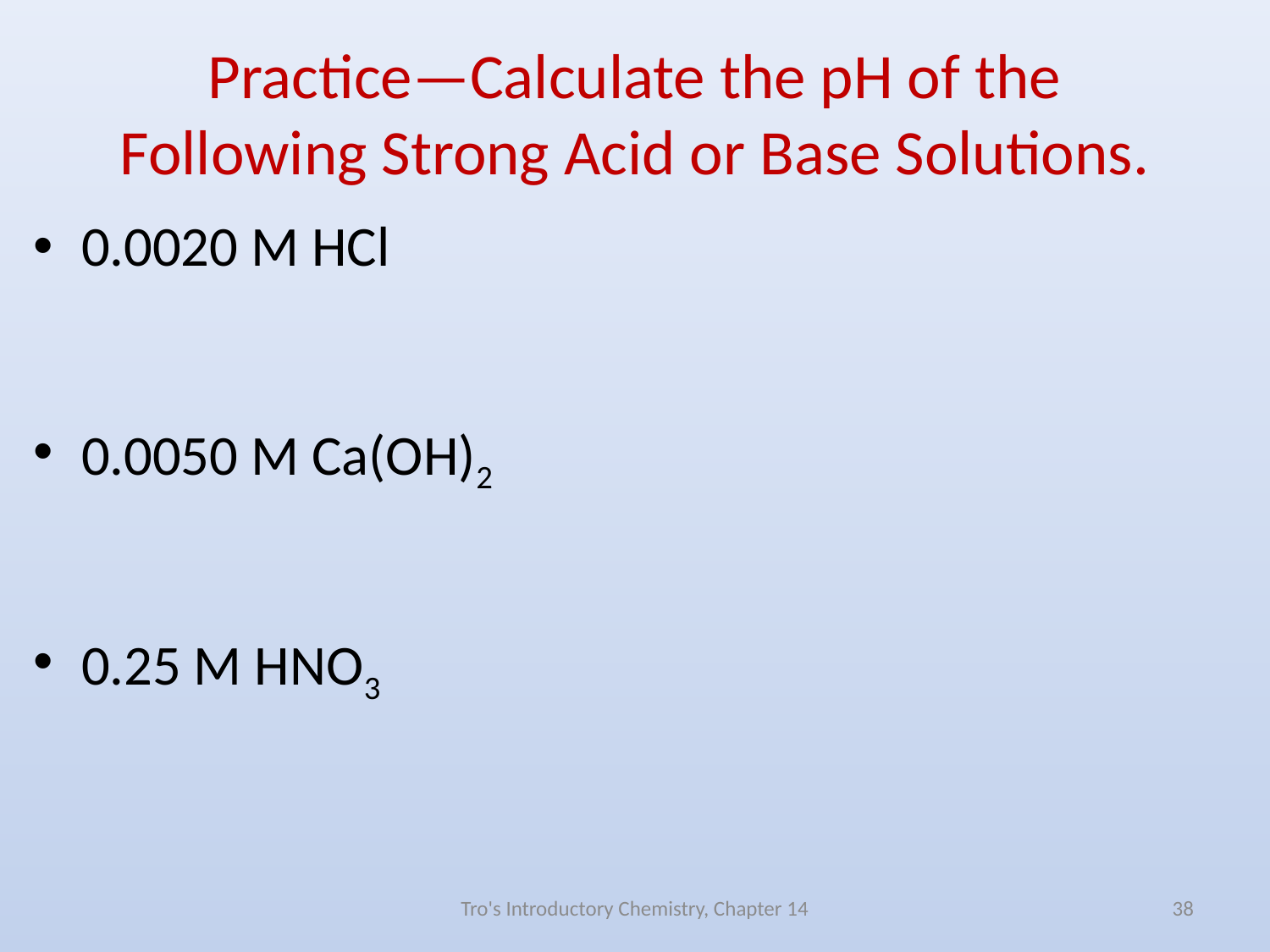

# Practice—Calculate the pH of the Following Strong Acid or Base Solutions.
0.0020 M HCl
0.0050 M Ca(OH)2
0.25 M HNO3
Tro's Introductory Chemistry, Chapter 14
38